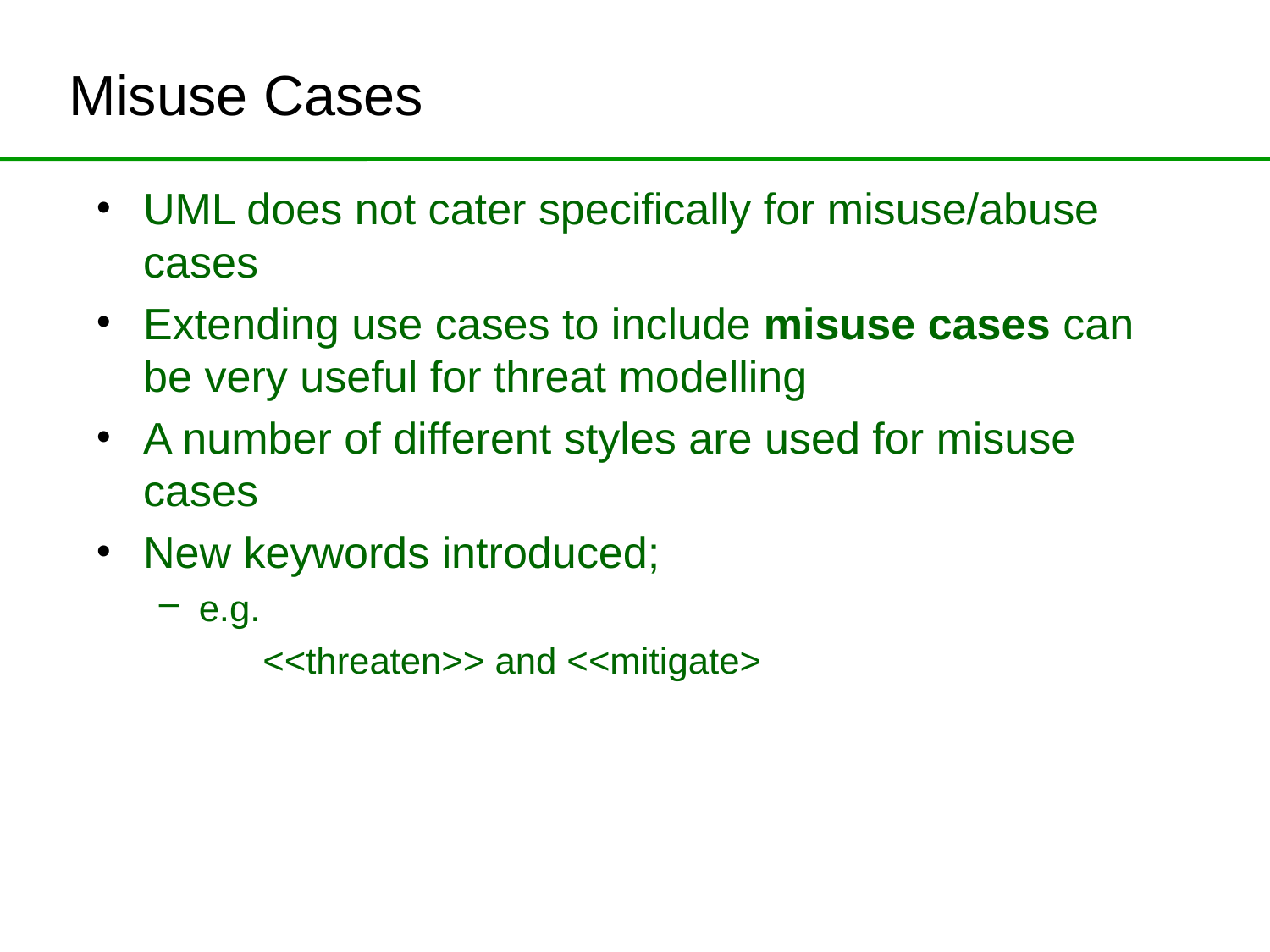

# Misuse Cases
UML does not cater specifically for misuse/abuse cases
Extending use cases to include misuse cases can be very useful for threat modelling
A number of different styles are used for misuse cases
New keywords introduced;
e.g.
          <<threaten>> and <<mitigate>